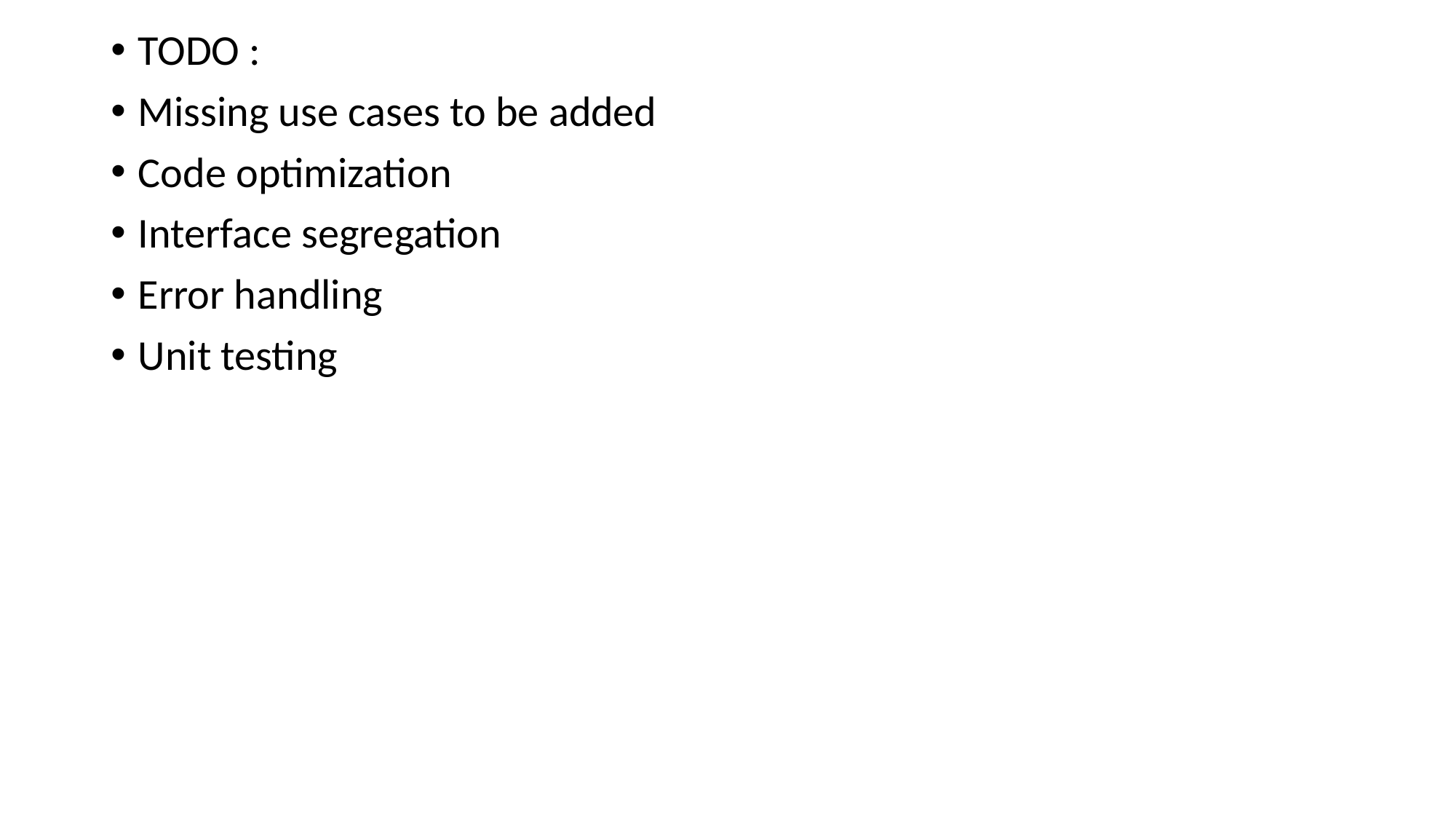

TODO :
Missing use cases to be added
Code optimization
Interface segregation
Error handling
Unit testing